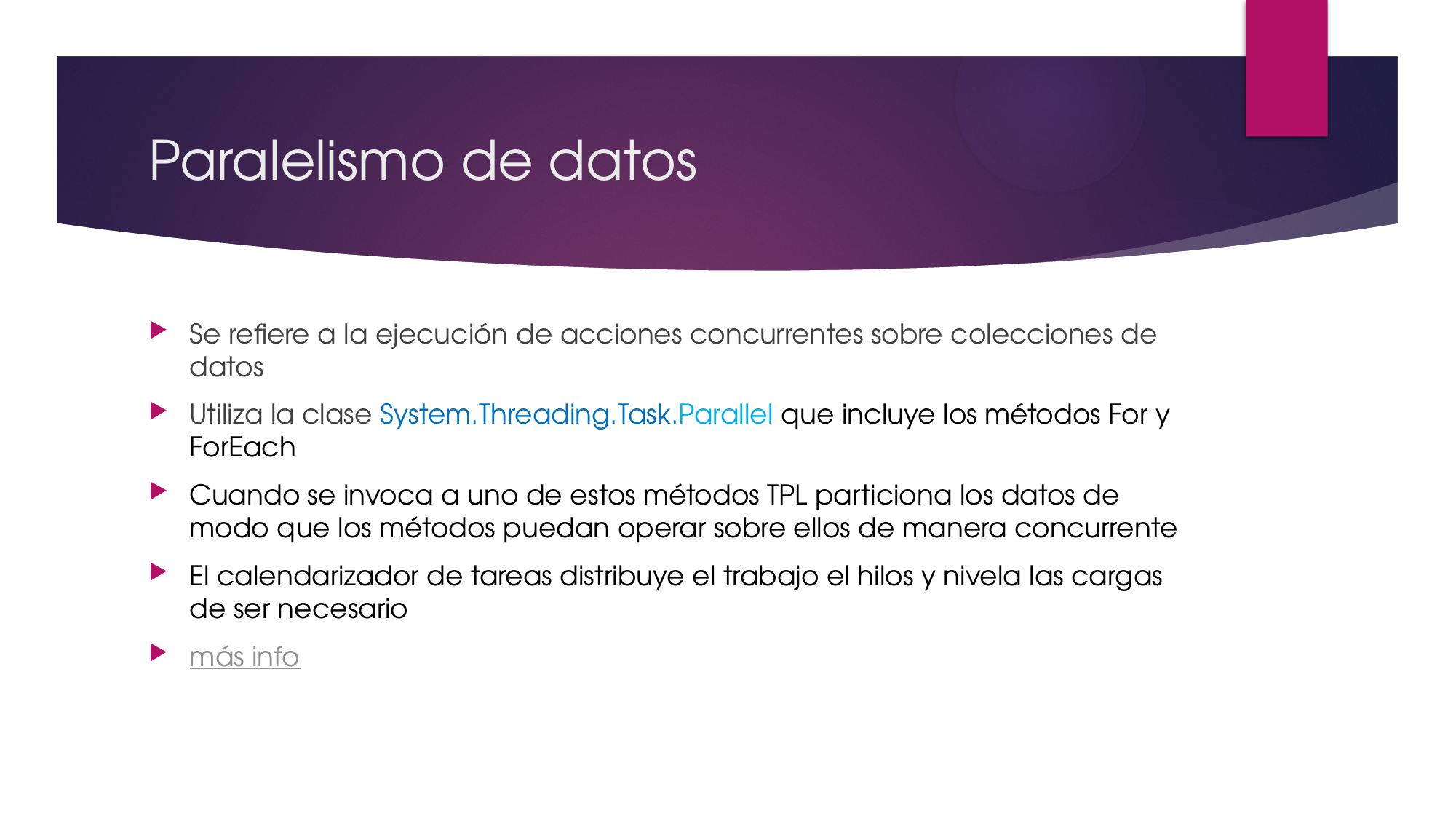

# Paralelismo de datos
Se refiere a la ejecución de acciones concurrentes sobre colecciones de datos
Utiliza la clase System.Threading.Task.Parallel que incluye los métodos For y ForEach
Cuando se invoca a uno de estos métodos TPL particiona los datos de modo que los métodos puedan operar sobre ellos de manera concurrente
El calendarizador de tareas distribuye el trabajo el hilos y nivela las cargas de ser necesario
más info